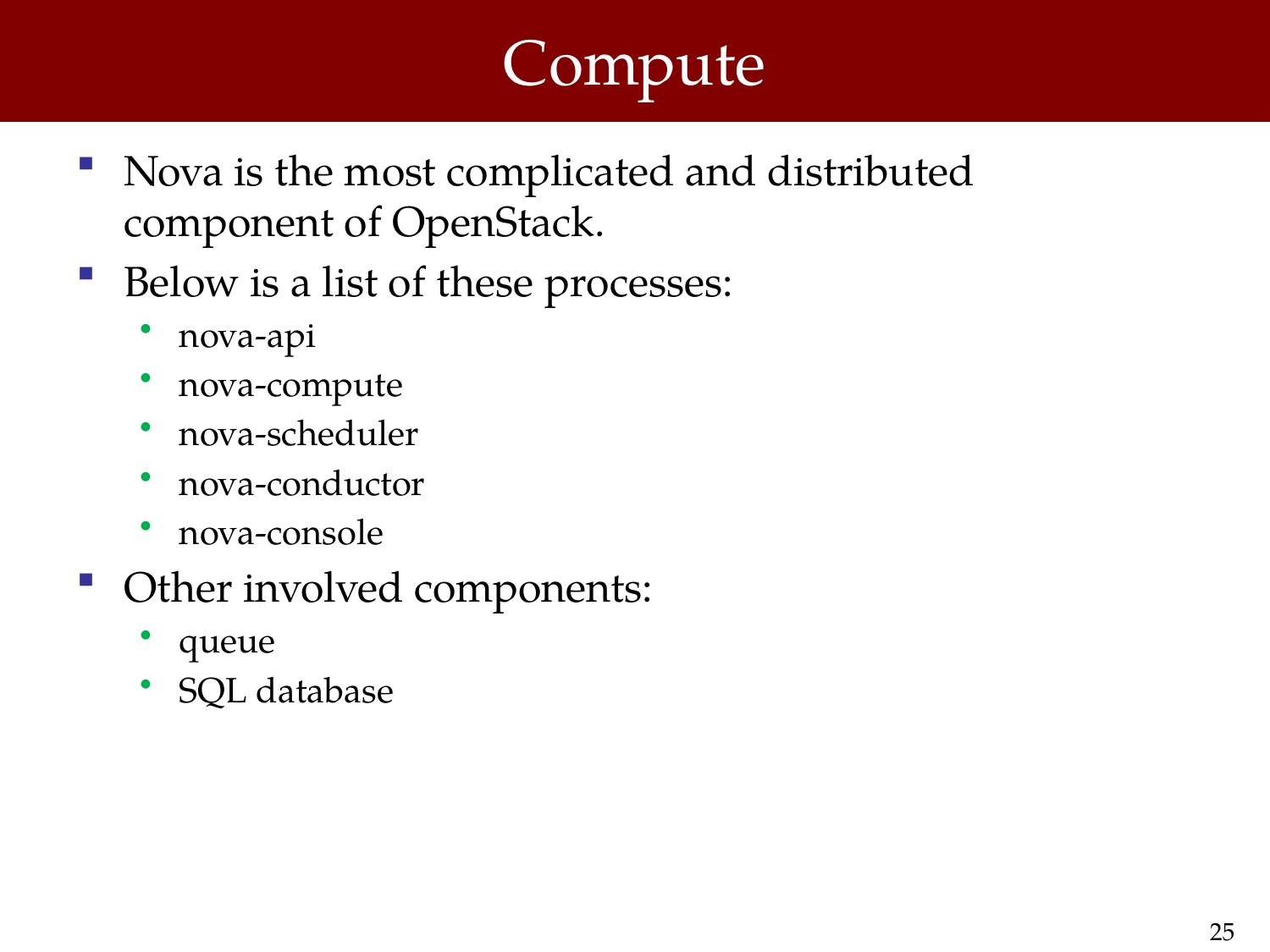

# Compute
Nova is the most complicated and distributed component of OpenStack.
Below is a list of these processes:
nova-api
nova-compute
nova-scheduler
nova-conductor
nova-console
Other involved components:
queue
SQL database
25